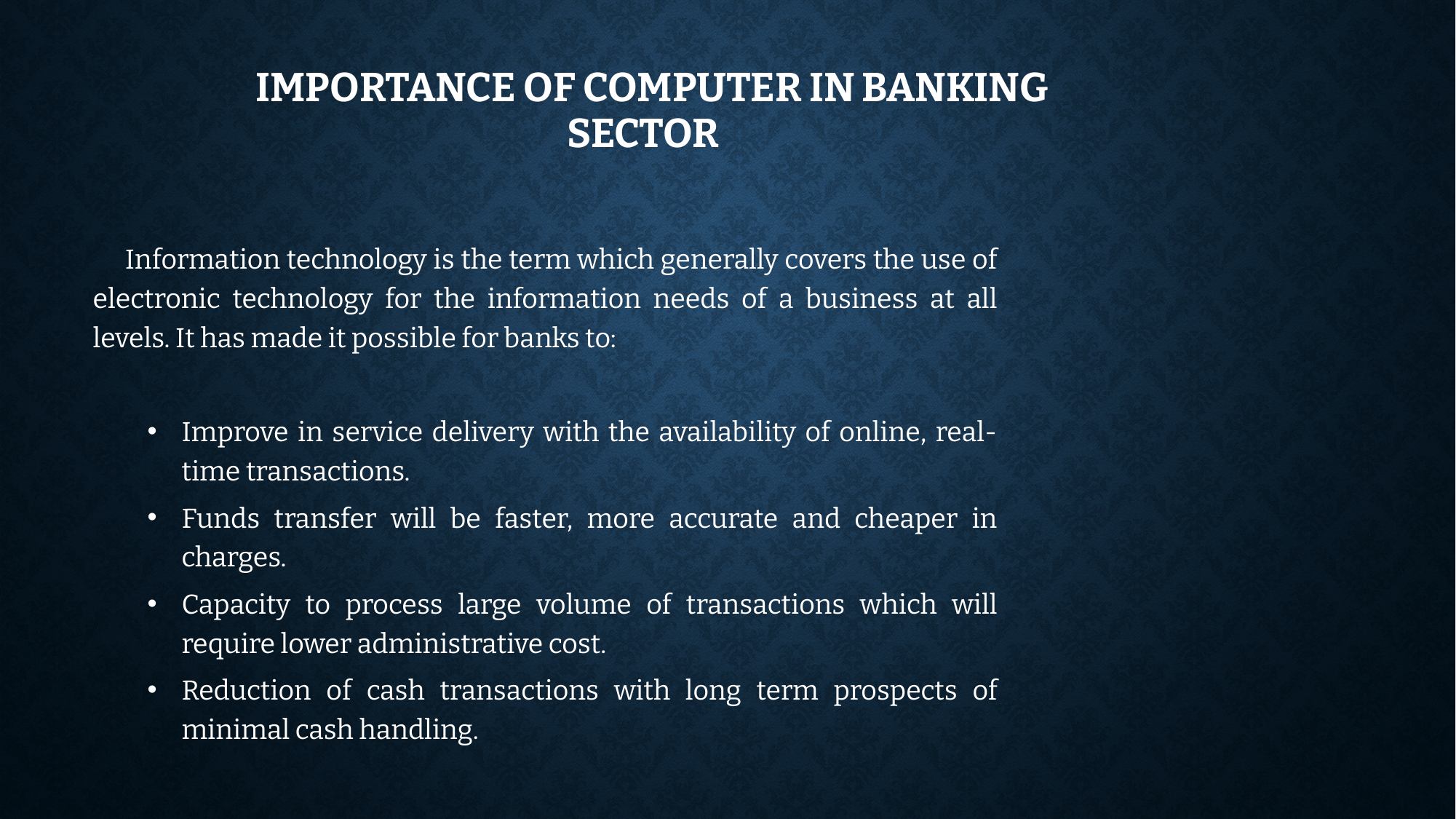

# IMPORTANCE OF COMPUTER IN BANKING SECTOR
     Information technology is the term which generally covers the use of electronic technology for the information needs of a business at all levels. It has made it possible for banks to:

Improve in service delivery with the availability of online, real-time transactions.
Funds transfer will be faster, more accurate and cheaper in charges.
Capacity to process large volume of transactions which will require lower administrative cost.
Reduction of cash transactions with long term prospects of minimal cash handling.